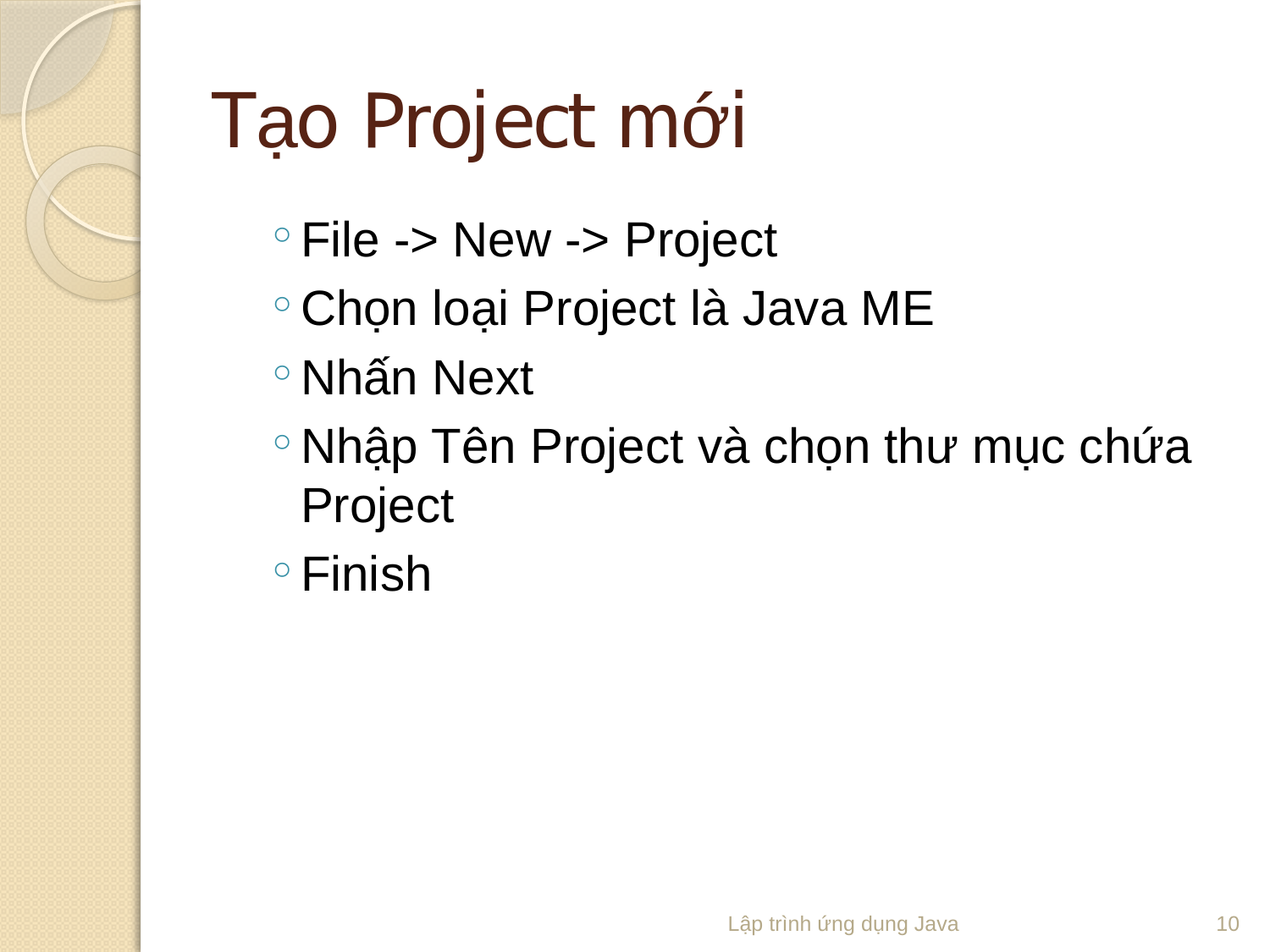

# Tạo Project mới
File -> New -> Project
Chọn loại Project là Java ME
Nhấn Next
Nhập Tên Project và chọn thư mục chứa Project
Finish
Lập trình ứng dụng Java
10